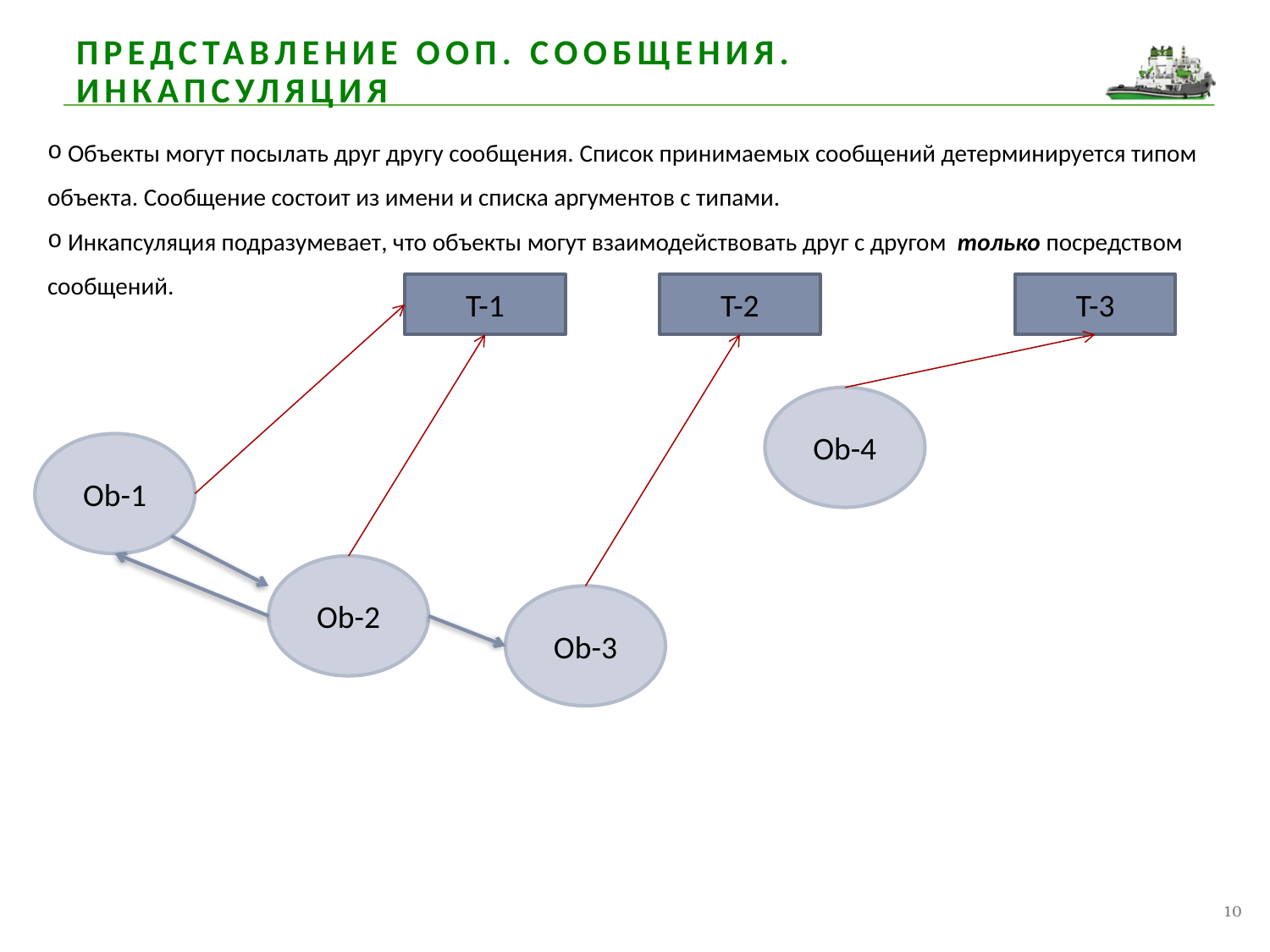

# Представление ООП. Сообщения. Инкапсуляция
 Объекты могут посылать друг другу сообщения. Список принимаемых сообщений детерминируется типом объекта. Сообщение состоит из имени и списка аргументов с типами.
 Инкапсуляция подразумевает, что объекты могут взаимодействовать друг с другом  только посредством сообщений.
T-1
T-2
T-3
Ob-4
Ob-1
Ob-2
Ob-3
10